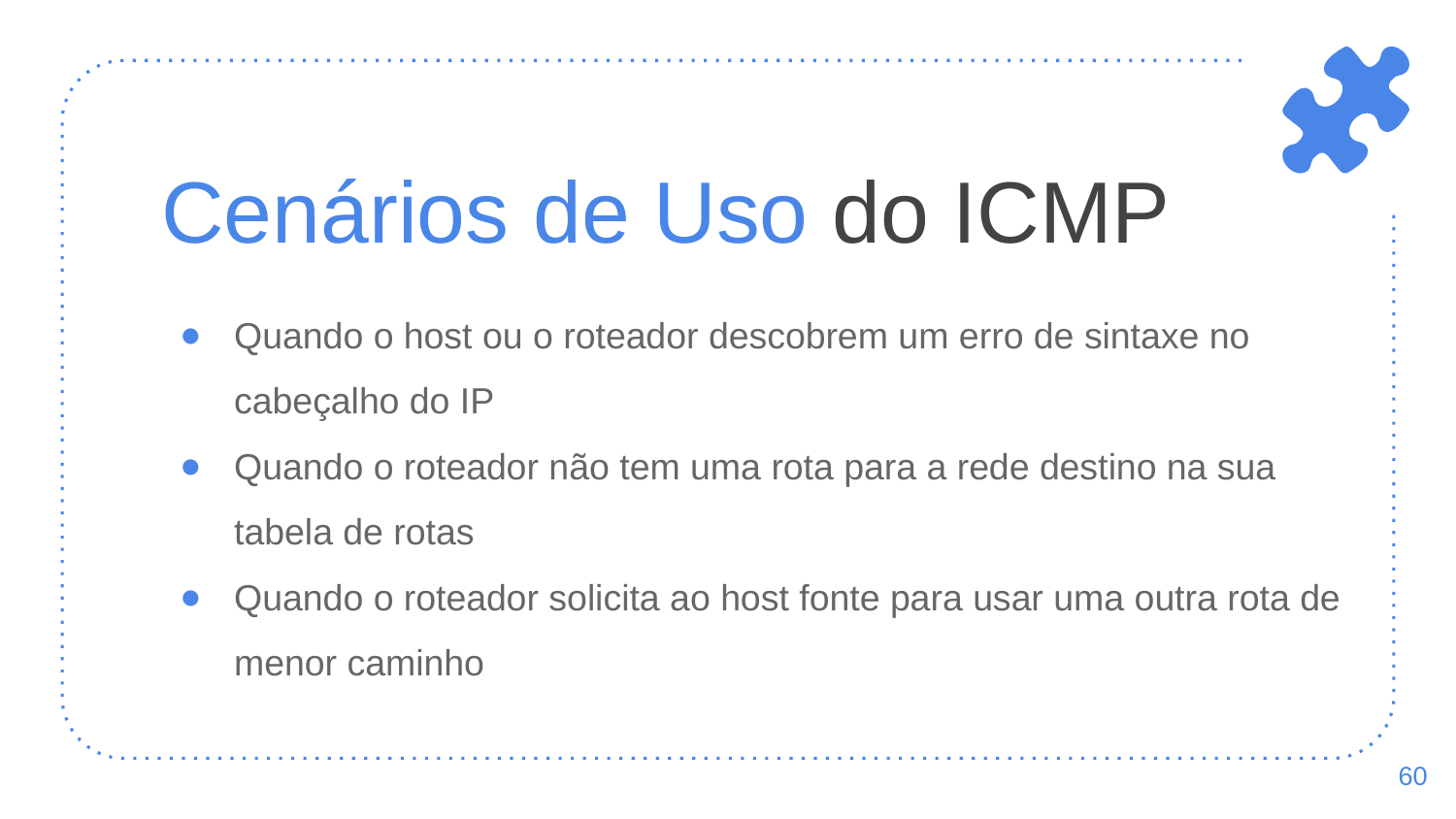

# Cenários de Uso do ICMP

Quando o host ou o roteador descobrem um erro de sintaxe no cabeçalho do IP
Quando o roteador não tem uma rota para a rede destino na sua tabela de rotas
Quando o roteador solicita ao host fonte para usar uma outra rota de menor caminho
60